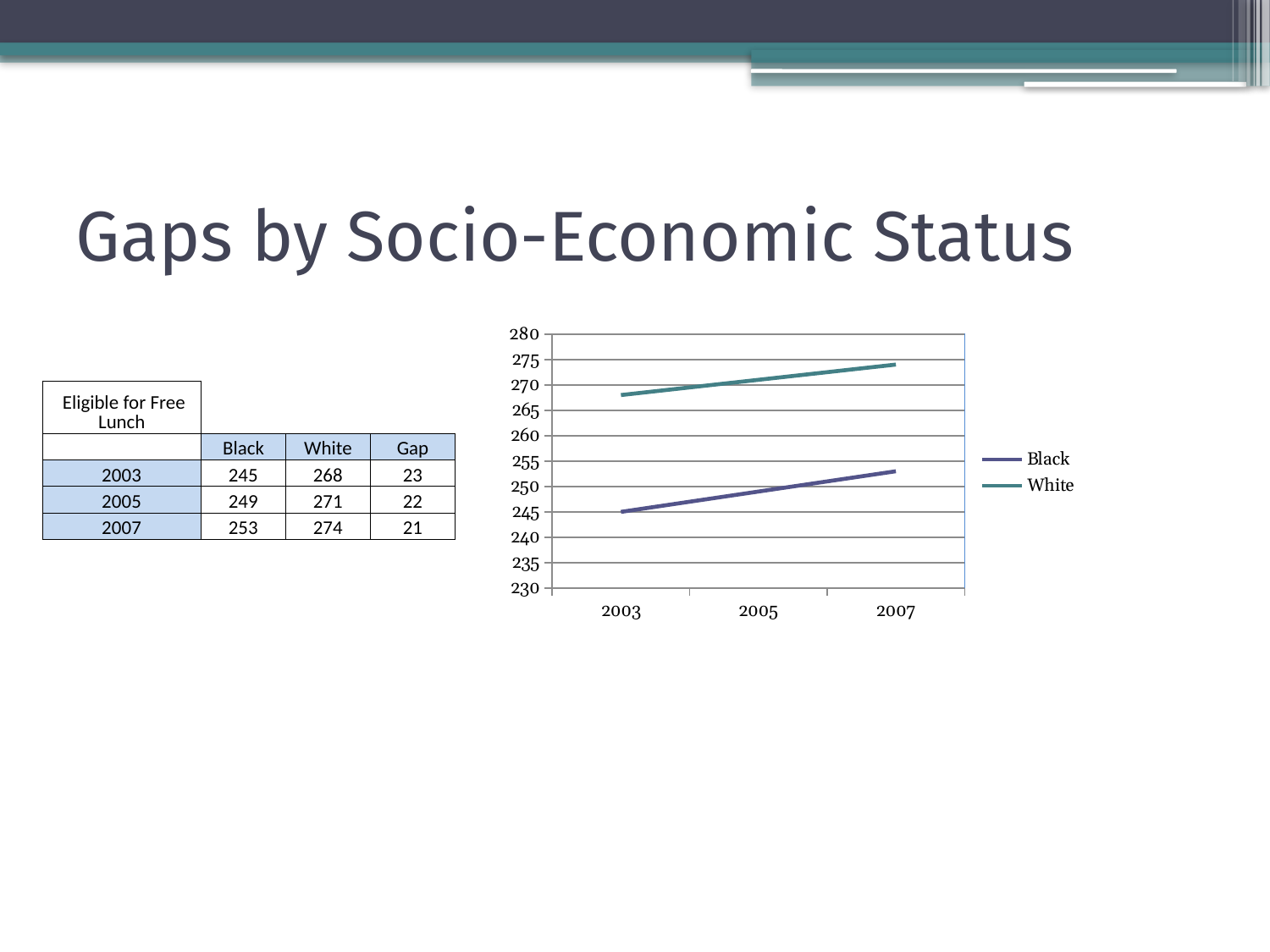

# Gaps by Socio-Economic Status

### Chart

| Category | Black | White |
|---|---|---|
| 2003 | 245.0 | 268.0 |
| 2005 | 249.0 | 271.0 |
| 2007 | 253.0 | 274.0 |
| Eligible for Free Lunch |  |  |  |
| --- | --- | --- | --- |
|  | Black | White | Gap |
| 2003 | 245 | 268 | 23 |
| 2005 | 249 | 271 | 22 |
| 2007 | 253 | 274 | 21 |